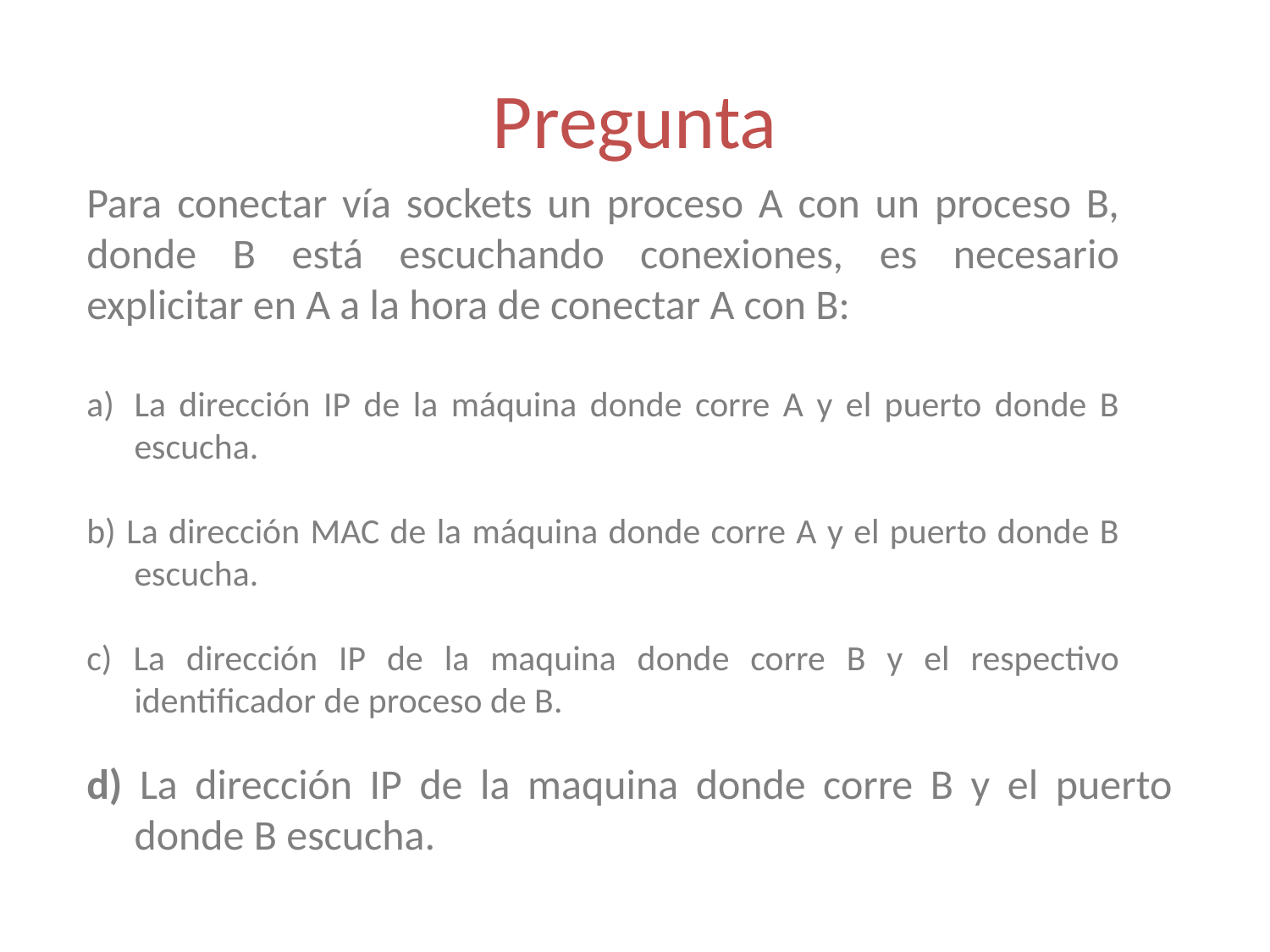

Pregunta
Para conectar vía sockets un proceso A con un proceso B, donde B está escuchando conexiones, es necesario explicitar en A a la hora de conectar A con B:
La dirección IP de la máquina donde corre A y el puerto donde B escucha.

b) La dirección MAC de la máquina donde corre A y el puerto donde B escucha.

c) La dirección IP de la maquina donde corre B y el respectivo identificador de proceso de B.

d) La dirección IP de la maquina donde corre B y el puerto donde B escucha.
d) La dirección IP de la maquina donde corre B y el puerto donde B escucha.